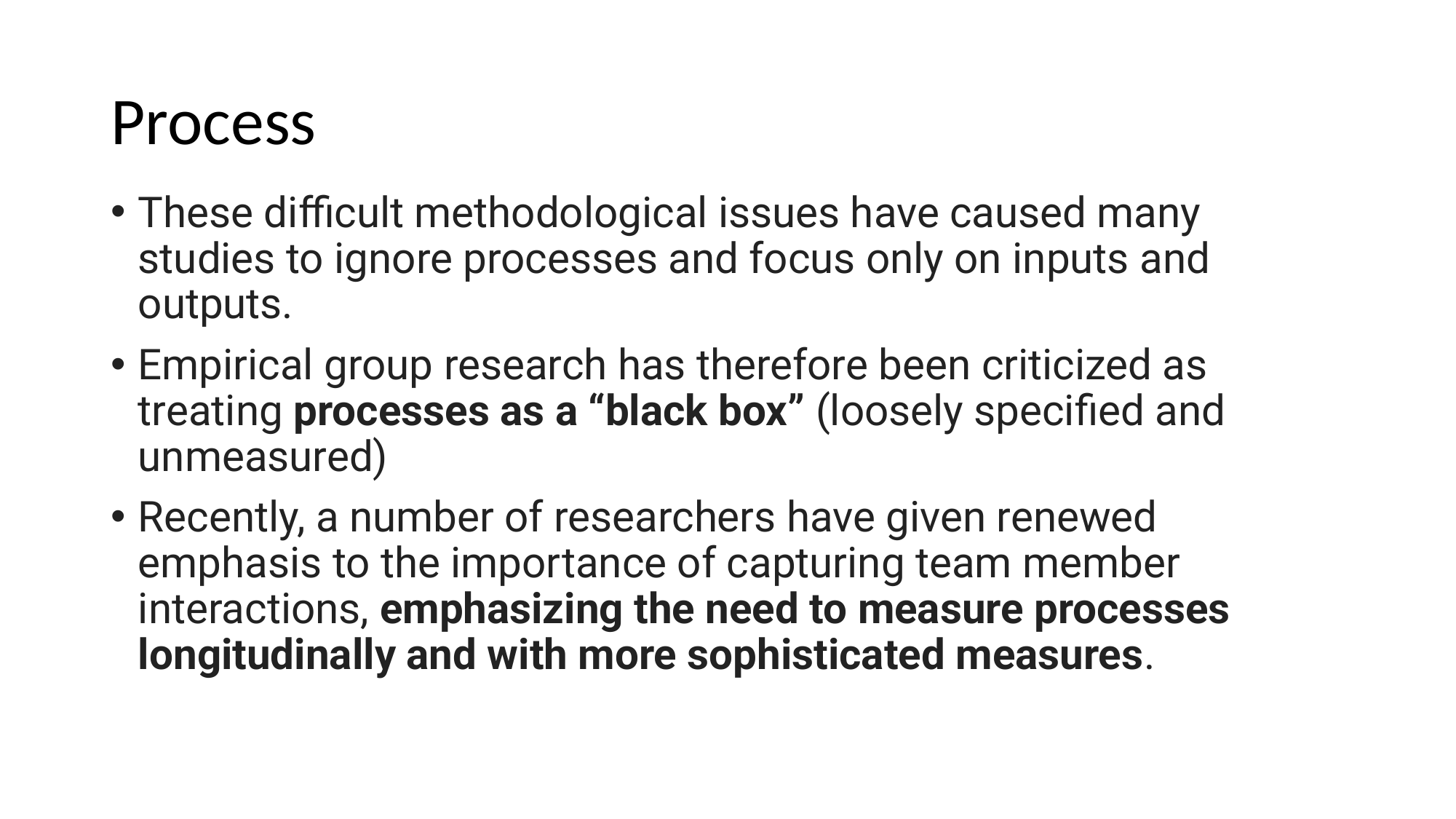

# Process
These difficult methodological issues have caused many studies to ignore processes and focus only on inputs and outputs.
Empirical group research has therefore been criticized as treating processes as a “black box” (loosely specified and unmeasured)
Recently, a number of researchers have given renewed emphasis to the importance of capturing team member interactions, emphasizing the need to measure processes longitudinally and with more sophisticated measures.